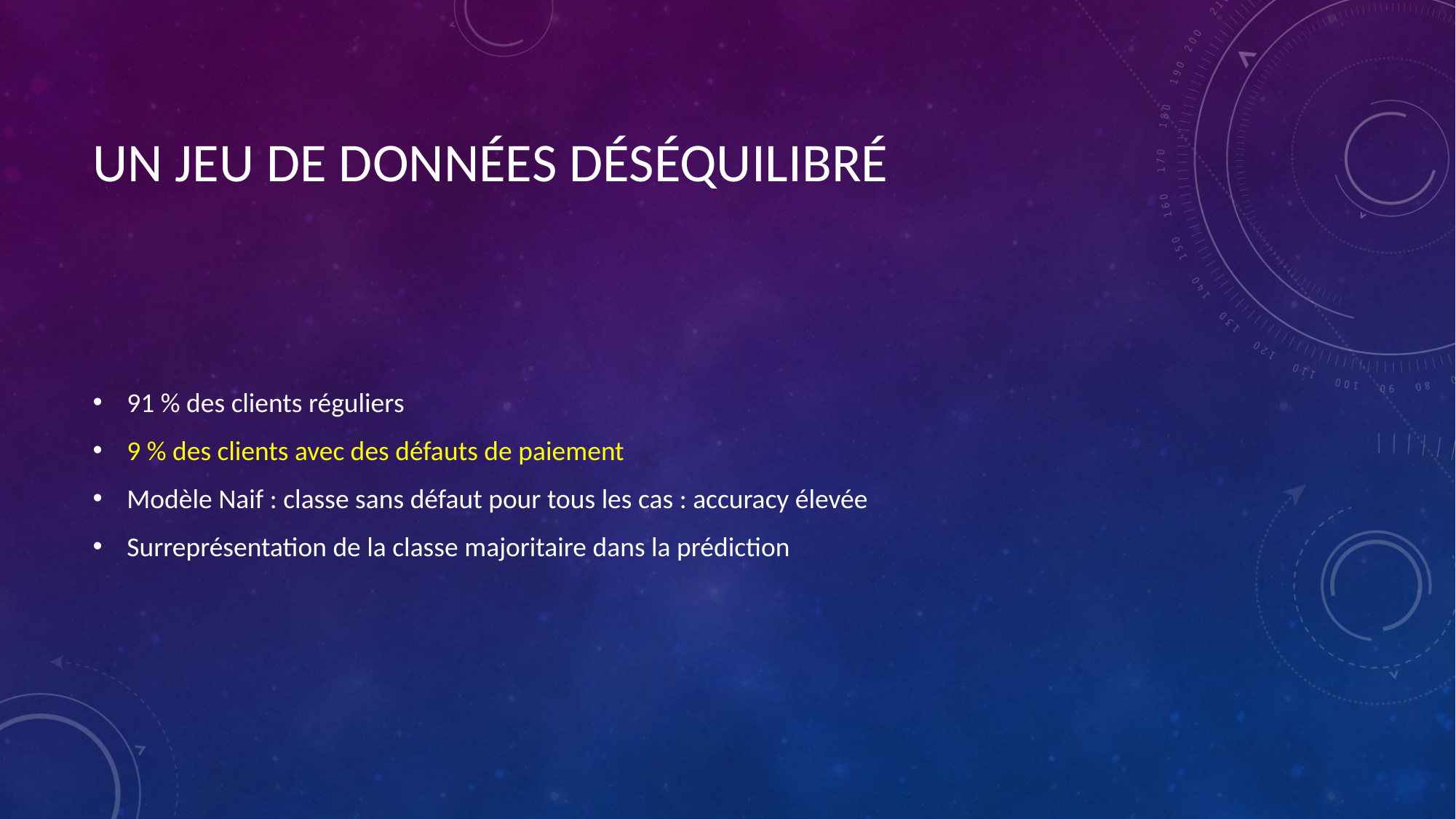

# Un jeu de données déséquilibré
91 % des clients réguliers
9 % des clients avec des défauts de paiement
Modèle Naif : classe sans défaut pour tous les cas : accuracy élevée
Surreprésentation de la classe majoritaire dans la prédiction